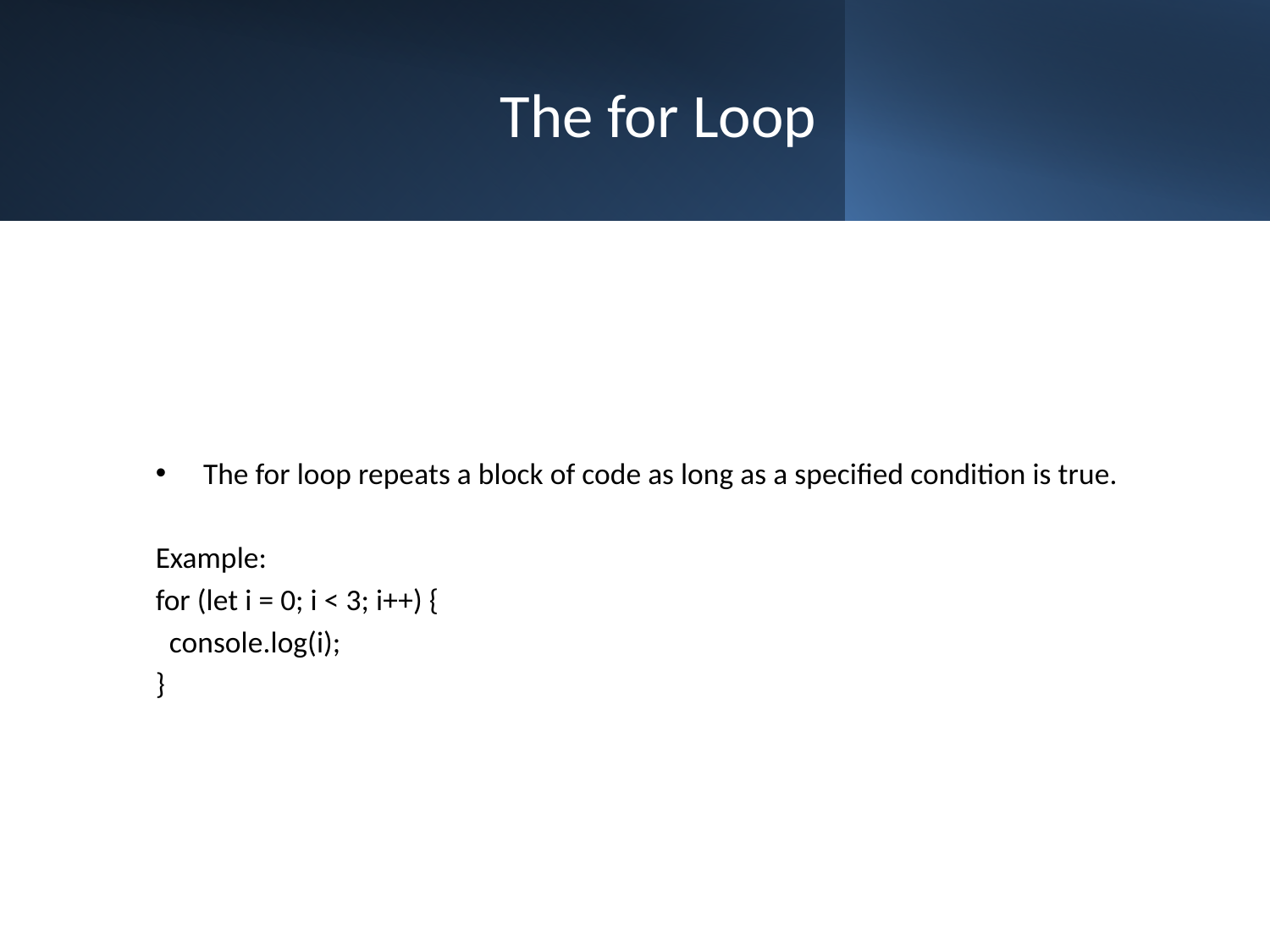

# The for Loop
The for loop repeats a block of code as long as a specified condition is true.

Example:
for (let i = 0; i < 3; i++) {
  console.log(i);
}